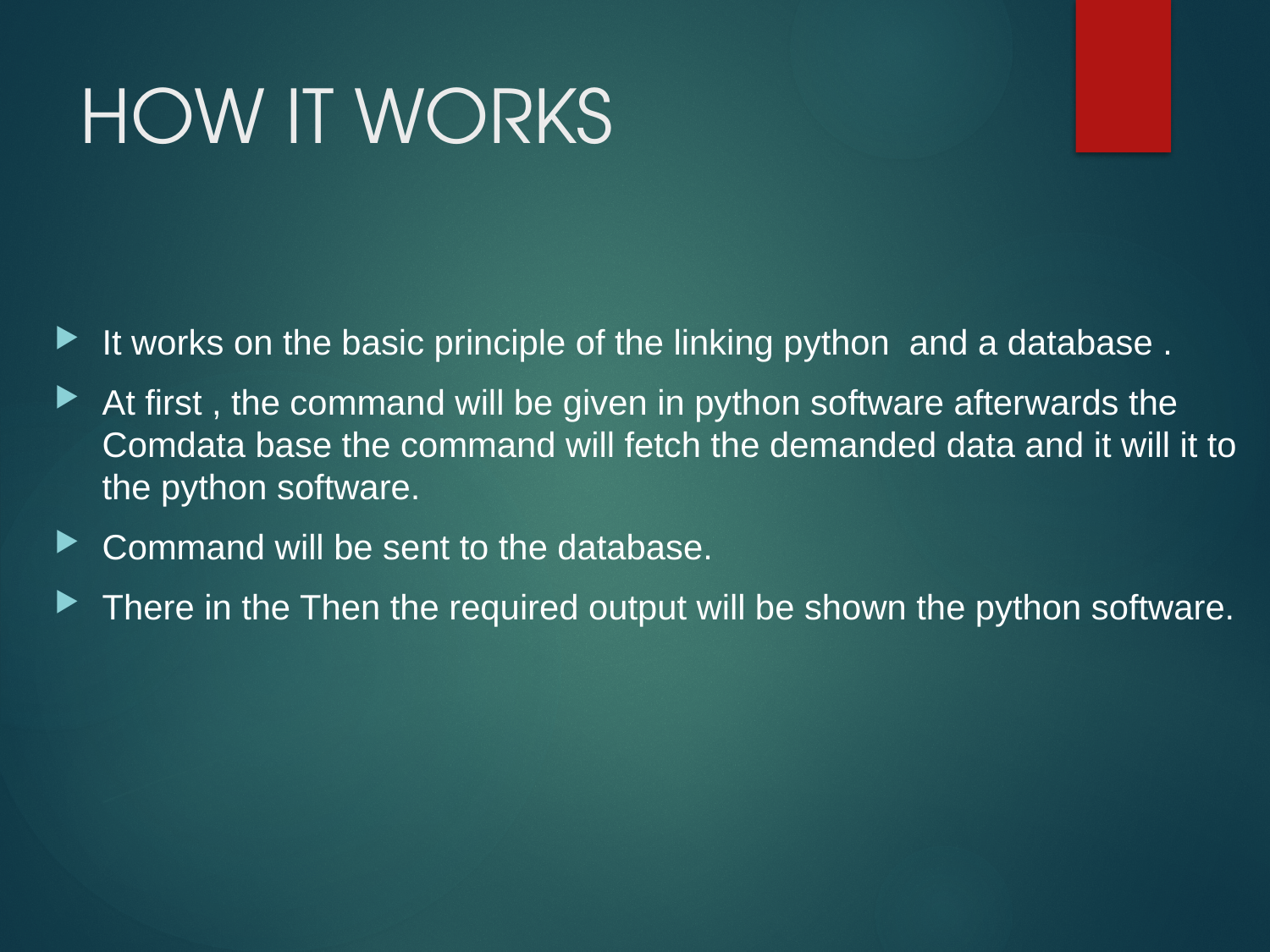

# HOW IT WORKS
It works on the basic principle of the linking python  and a database .
At first , the command will be given in python software afterwards the Comdata base the command will fetch the demanded data and it will it to the python software.
Command will be sent to the database.
There in the Then the required output will be shown the python software.